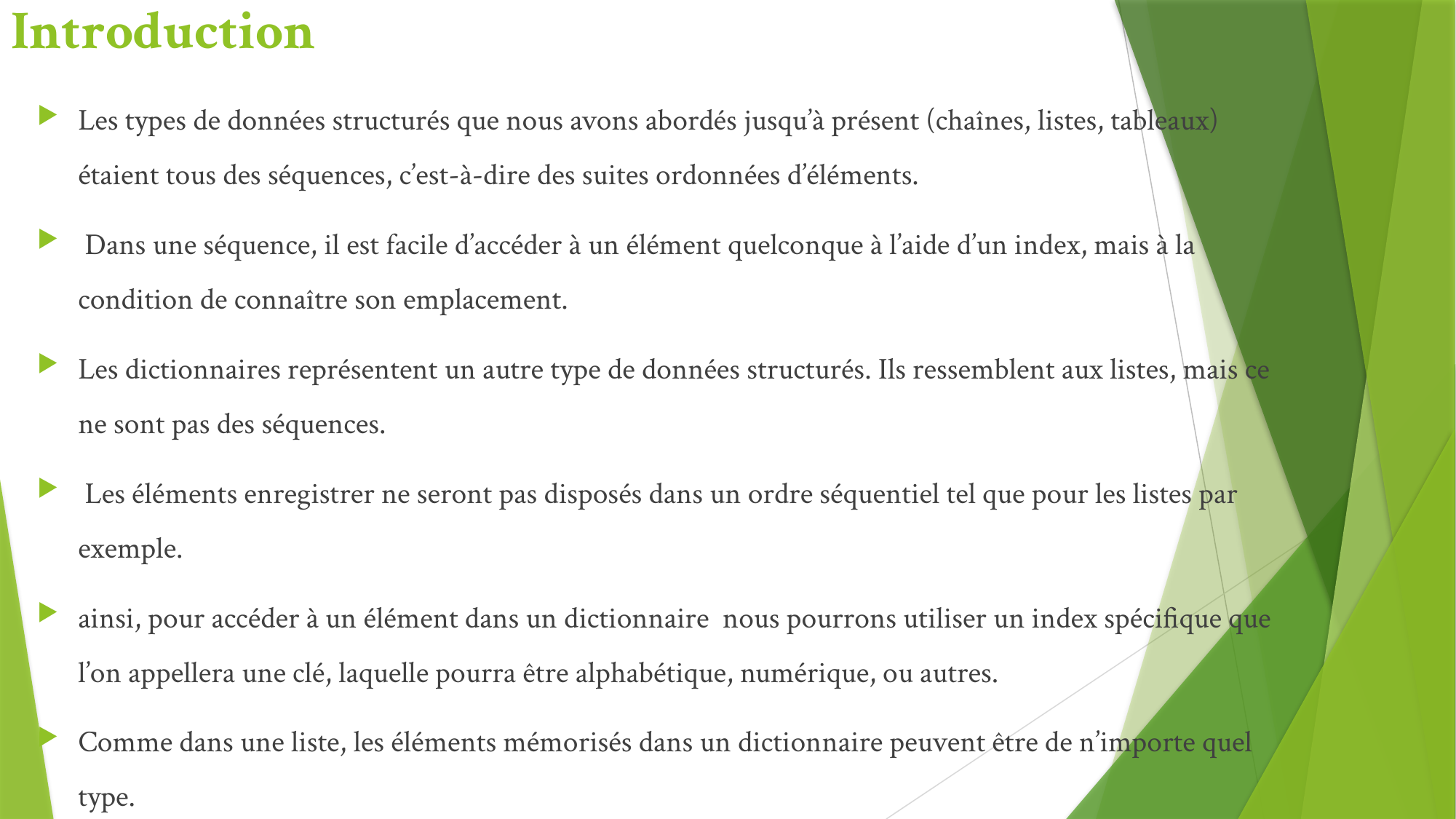

# Introduction
Les types de données structurés que nous avons abordés jusqu’à présent (chaînes, listes, tableaux) étaient tous des séquences, c’est-à-dire des suites ordonnées d’éléments.
 Dans une séquence, il est facile d’accéder à un élément quelconque à l’aide d’un index, mais à la condition de connaître son emplacement.
Les dictionnaires représentent un autre type de données structurés. Ils ressemblent aux listes, mais ce ne sont pas des séquences.
 Les éléments enregistrer ne seront pas disposés dans un ordre séquentiel tel que pour les listes par exemple.
ainsi, pour accéder à un élément dans un dictionnaire  nous pourrons utiliser un index spécifique que l’on appellera une clé, laquelle pourra être alphabétique, numérique, ou autres.
Comme dans une liste, les éléments mémorisés dans un dictionnaire peuvent être de n’importe quel type.